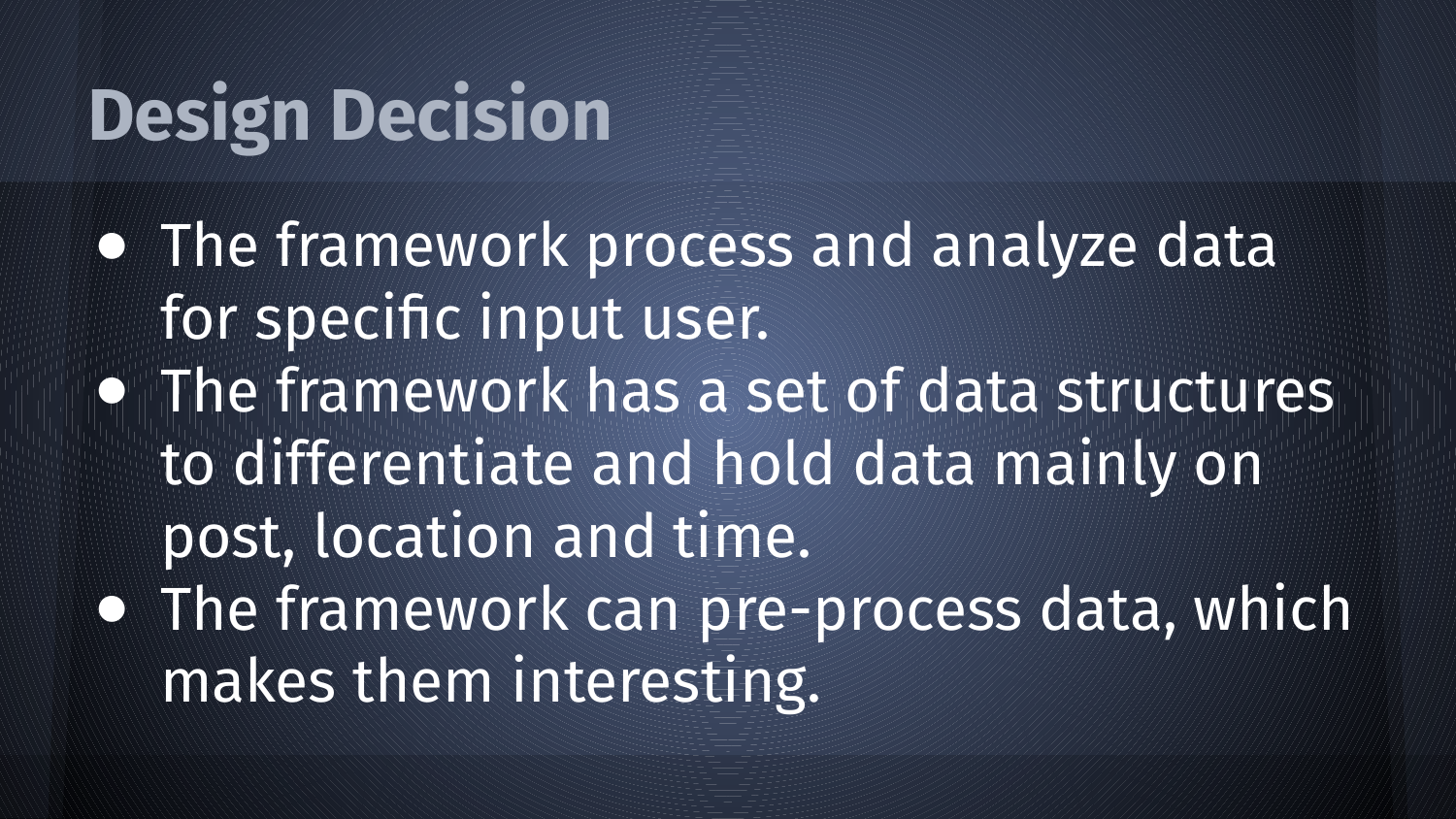

# Design Decision
The framework process and analyze data for specific input user.
The framework has a set of data structures to differentiate and hold data mainly on post, location and time.
The framework can pre-process data, which makes them interesting.